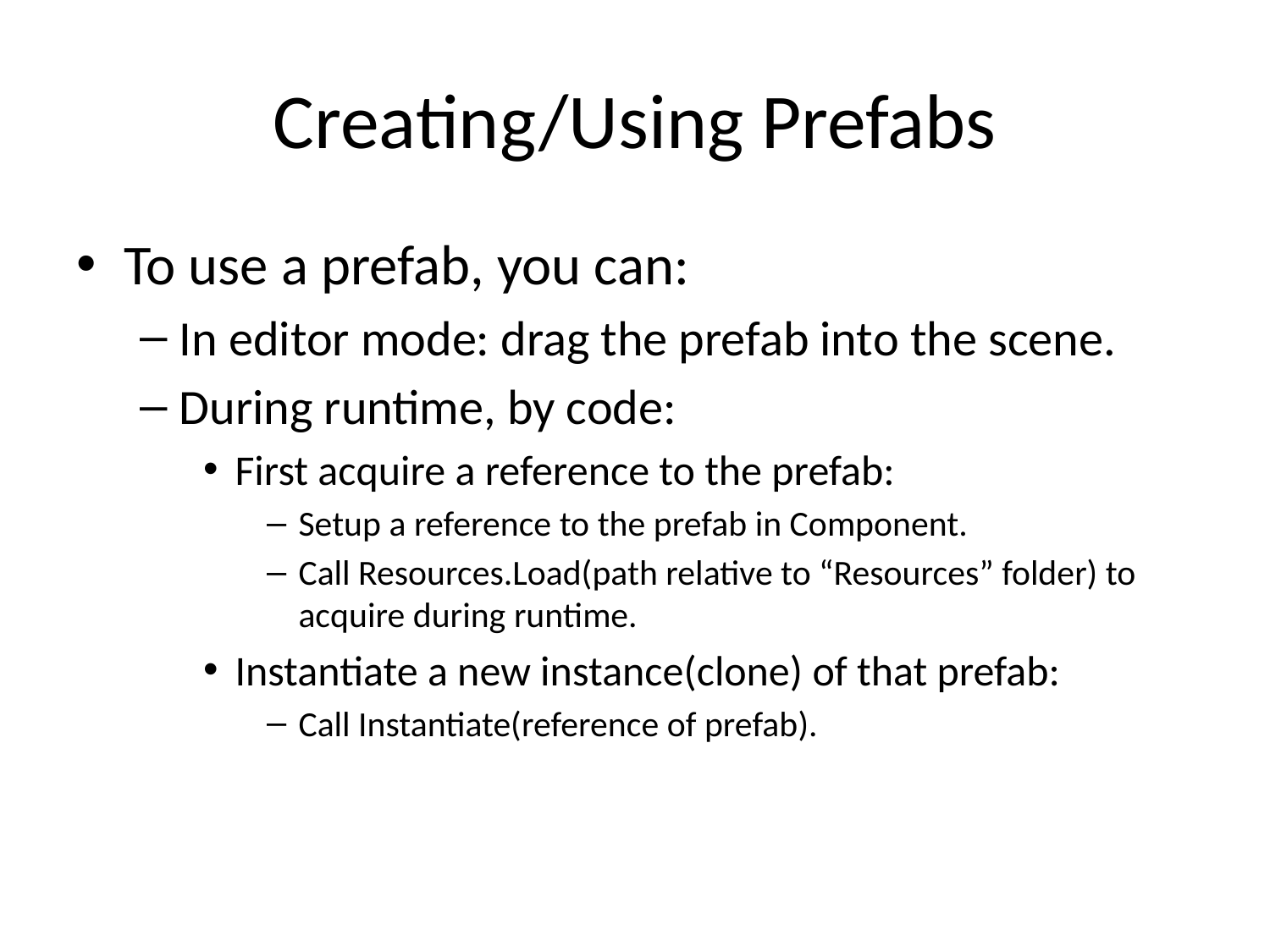

# Creating/Using Prefabs
To use a prefab, you can:
In editor mode: drag the prefab into the scene.
During runtime, by code:
First acquire a reference to the prefab:
Setup a reference to the prefab in Component.
Call Resources.Load(path relative to “Resources” folder) to acquire during runtime.
Instantiate a new instance(clone) of that prefab:
Call Instantiate(reference of prefab).